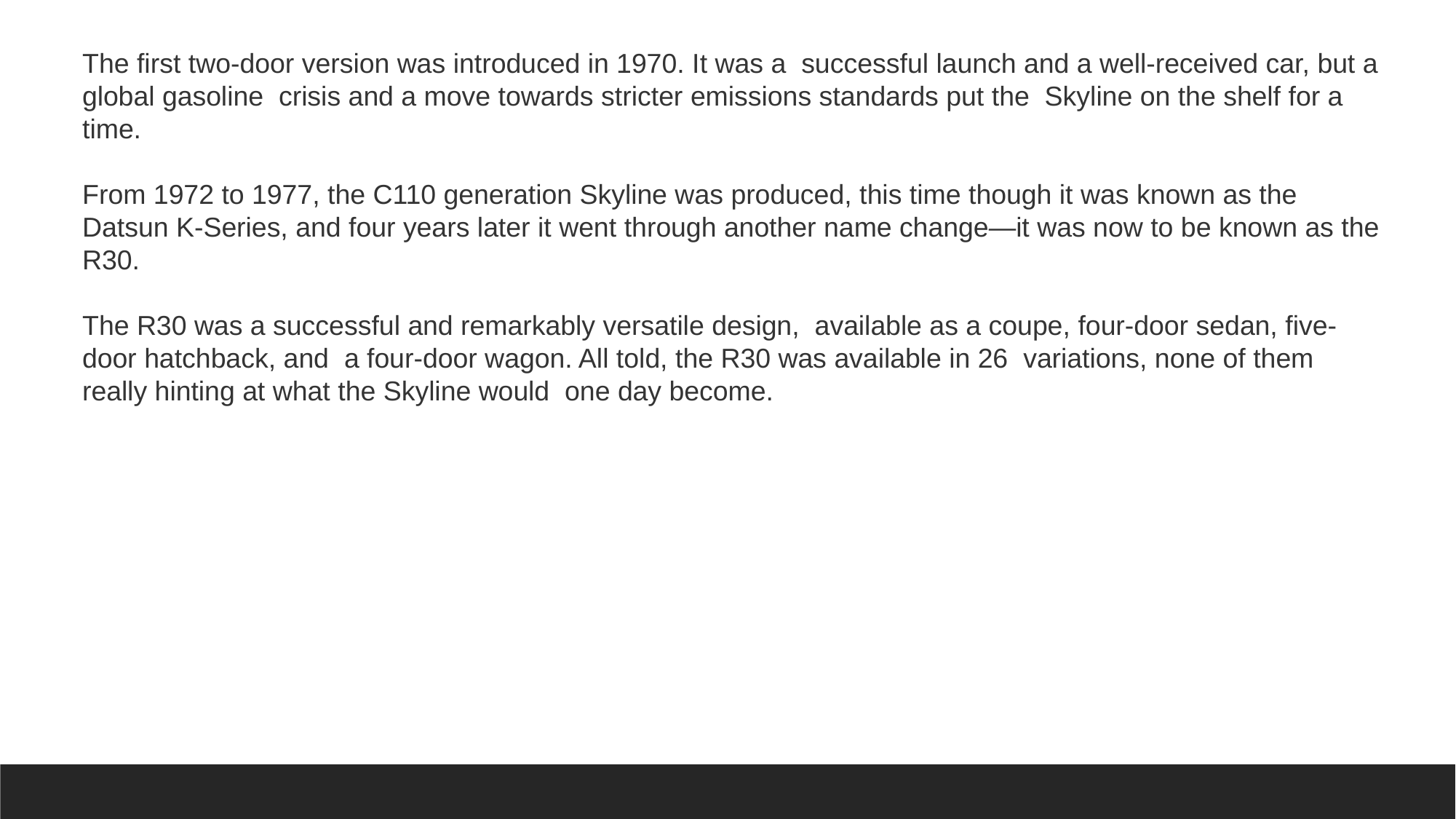

The first two-door version was introduced in 1970. It was a  successful launch and a well-received car, but a global gasoline  crisis and a move towards stricter emissions standards put the  Skyline on the shelf for a time.

From 1972 to 1977, the C110 generation Skyline was produced, this time though it was known as the Datsun K-Series, and four years later it went through another name change—it was now to be known as the R30.
The R30 was a successful and remarkably versatile design,  available as a coupe, four-door sedan, five-door hatchback, and  a four-door wagon. All told, the R30 was available in 26  variations, none of them really hinting at what the Skyline would  one day become.